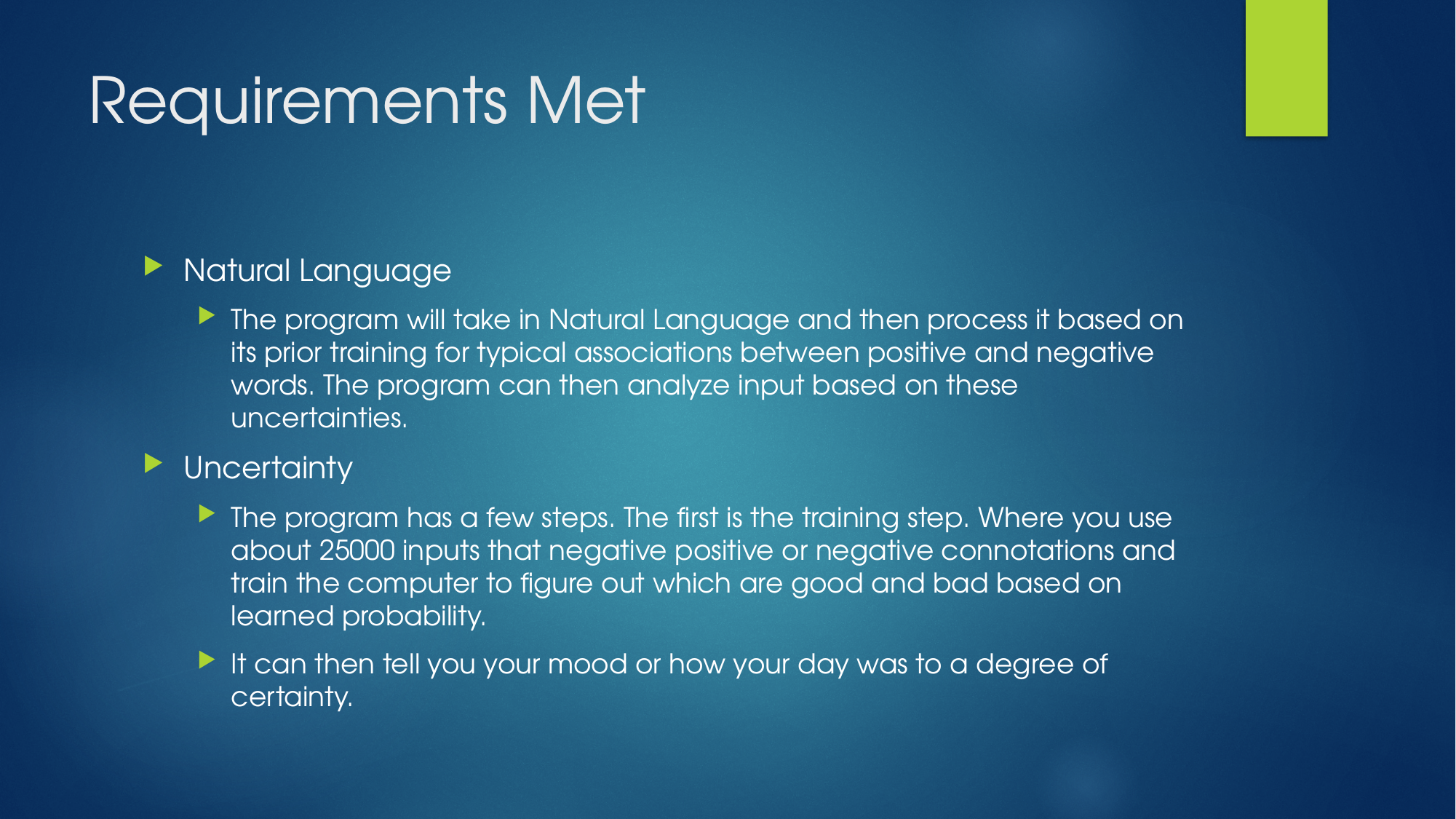

# Requirements Met
Natural Language
The program will take in Natural Language and then process it based on its prior training for typical associations between positive and negative words. The program can then analyze input based on these uncertainties.
Uncertainty
The program has a few steps. The first is the training step. Where you use about 25000 inputs that negative positive or negative connotations and train the computer to figure out which are good and bad based on learned probability.
It can then tell you your mood or how your day was to a degree of certainty.